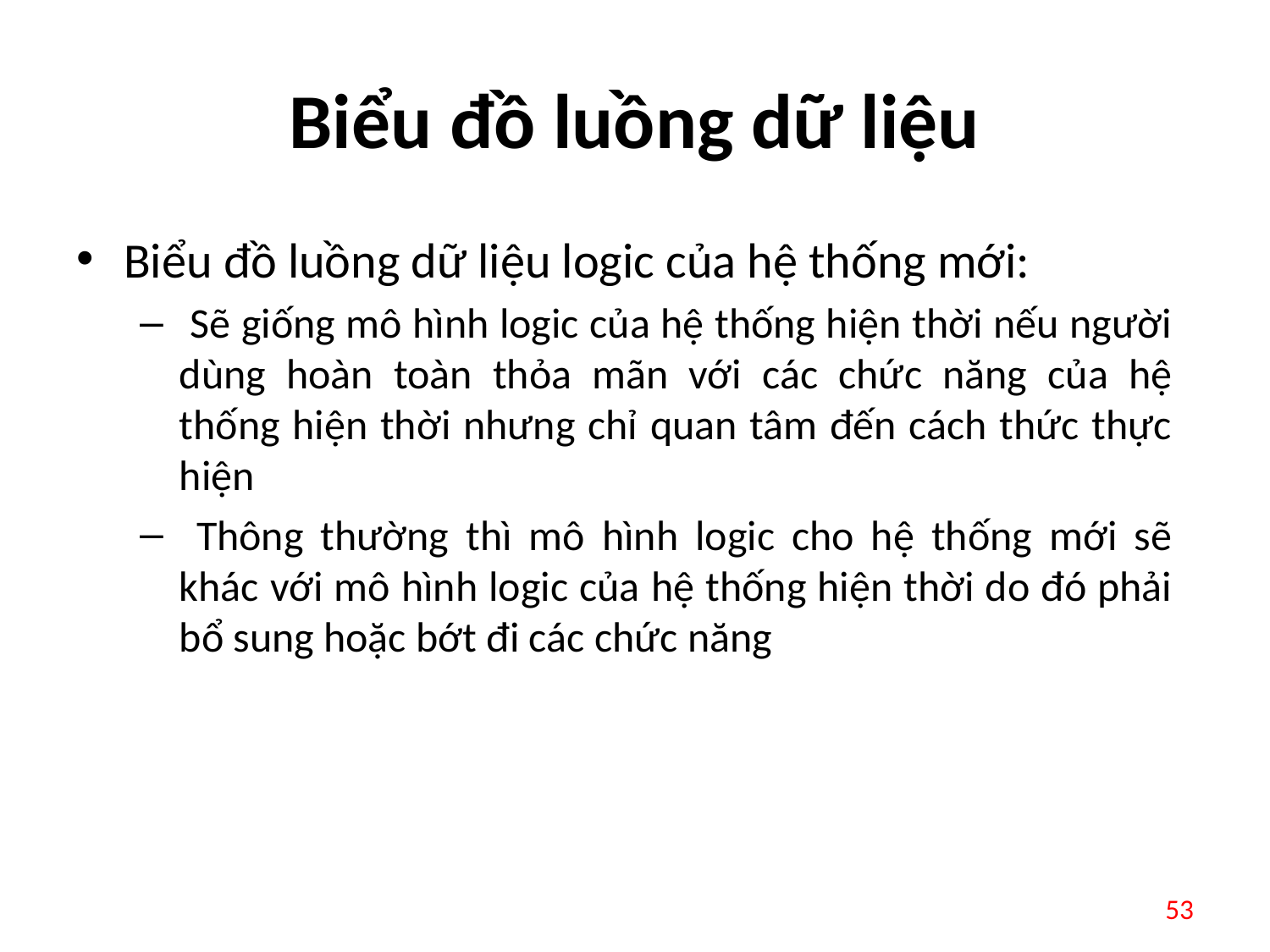

# Biểu đồ luồng dữ liệu
Biểu đồ luồng dữ liệu logic của hệ thống mới:
 Sẽ giống mô hình logic của hệ thống hiện thời nếu người dùng hoàn toàn thỏa mãn với các chức năng của hệ thống hiện thời nhưng chỉ quan tâm đến cách thức thực hiện
 Thông thường thì mô hình logic cho hệ thống mới sẽ khác với mô hình logic của hệ thống hiện thời do đó phải bổ sung hoặc bớt đi các chức năng

53